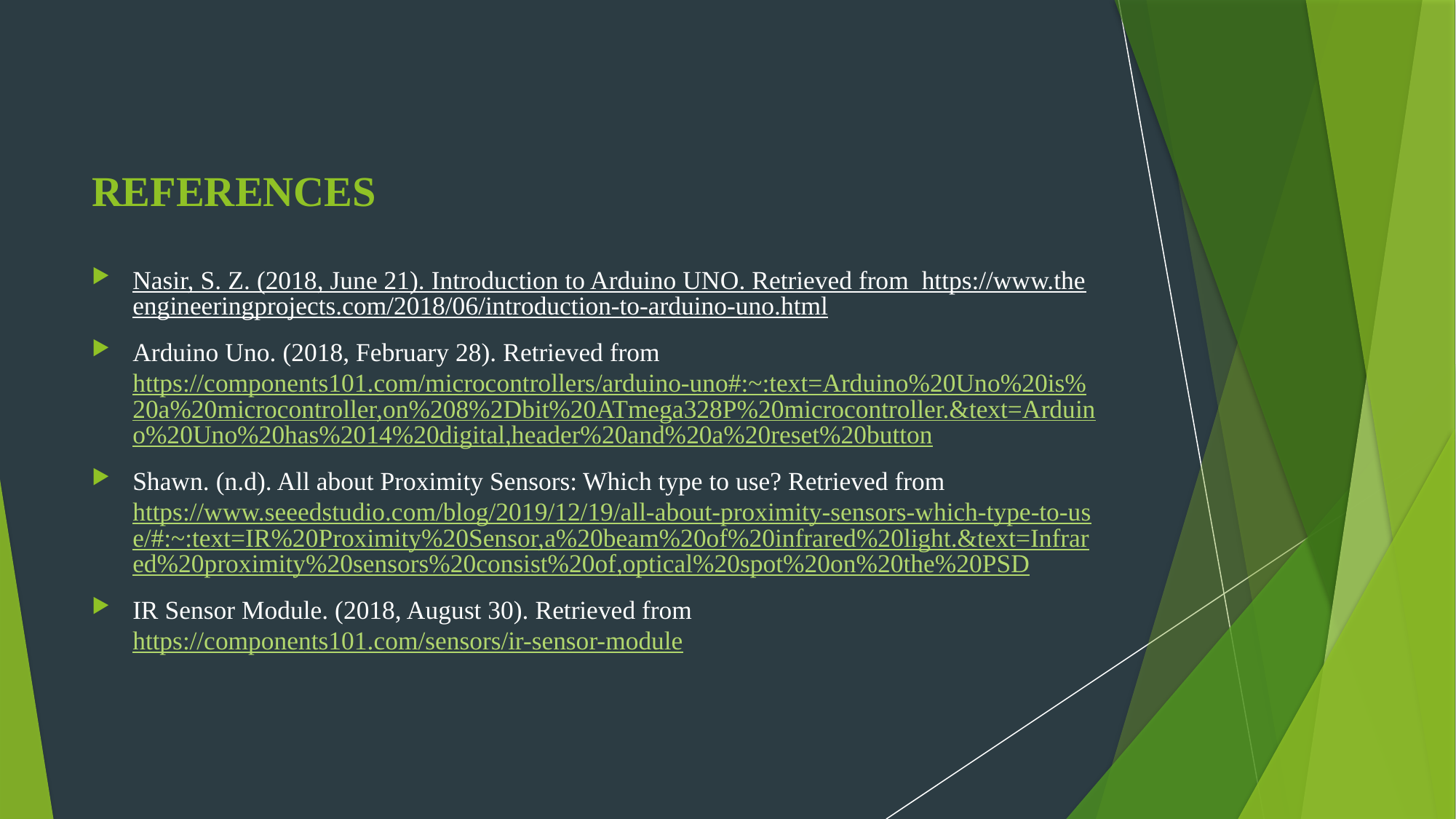

# REFERENCES
Nasir, S. Z. (2018, June 21). Introduction to Arduino UNO. Retrieved from  https://www.theengineeringprojects.com/2018/06/introduction-to-arduino-uno.html
Arduino Uno. (2018, February 28). Retrieved from https://components101.com/microcontrollers/arduino-uno#:~:text=Arduino%20Uno%20is%20a%20microcontroller,on%208%2Dbit%20ATmega328P%20microcontroller.&text=Arduino%20Uno%20has%2014%20digital,header%20and%20a%20reset%20button
Shawn. (n.d). All about Proximity Sensors: Which type to use? Retrieved from https://www.seeedstudio.com/blog/2019/12/19/all-about-proximity-sensors-which-type-to-use/#:~:text=IR%20Proximity%20Sensor,a%20beam%20of%20infrared%20light.&text=Infrared%20proximity%20sensors%20consist%20of,optical%20spot%20on%20the%20PSD
IR Sensor Module. (2018, August 30). Retrieved from https://components101.com/sensors/ir-sensor-module